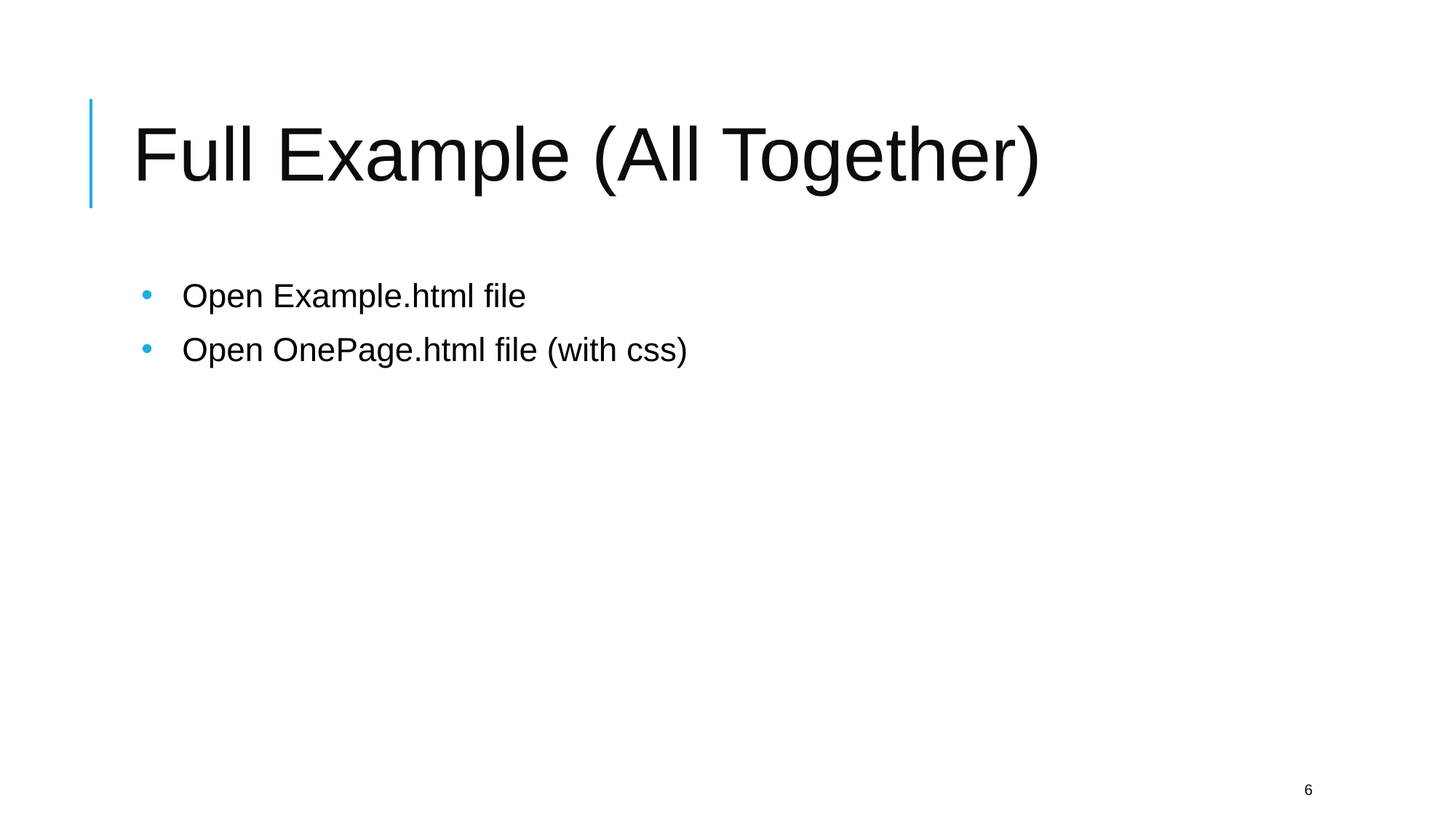

# Full Example (All Together)
Open Example.html file
Open OnePage.html file (with css)
6